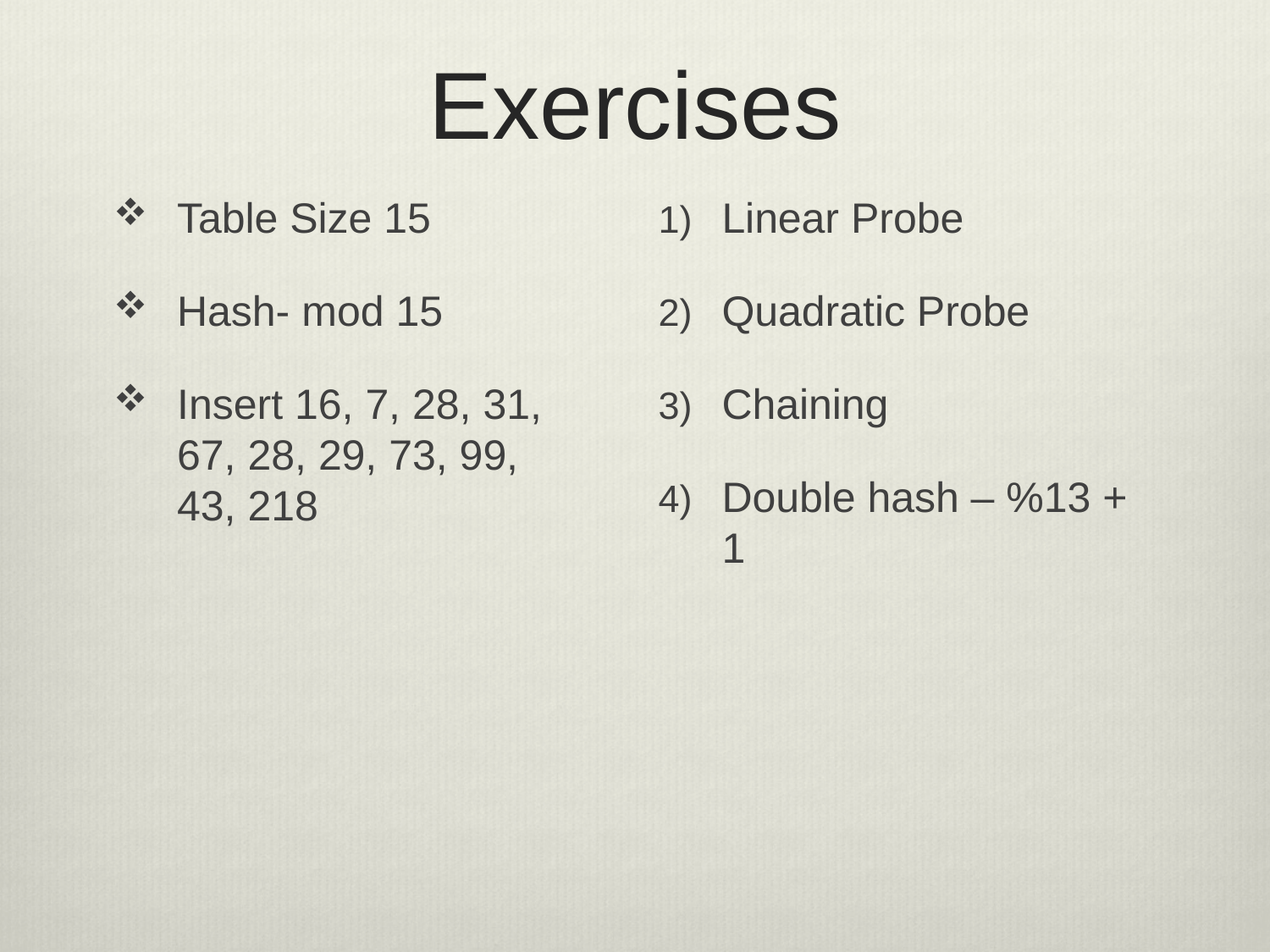

# Exercises
Linear Probe
Quadratic Probe
Chaining
Double hash – %13 + 1
Table Size 15
Hash- mod 15
Insert 16, 7, 28, 31, 67, 28, 29, 73, 99, 43, 218